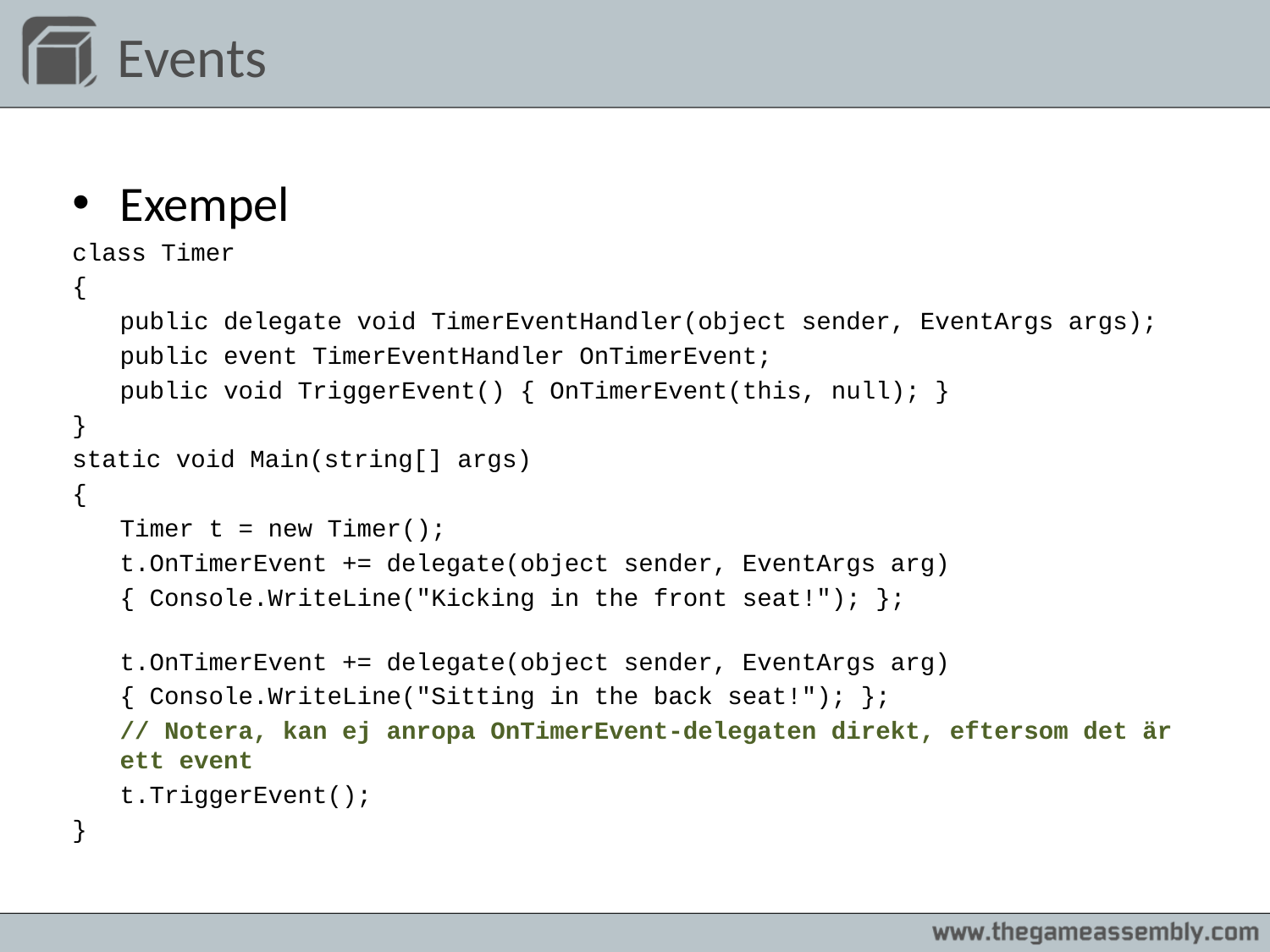

# Events
Exempel
class Timer
{
	public delegate void TimerEventHandler(object sender, EventArgs args);
	public event TimerEventHandler OnTimerEvent;
	public void TriggerEvent() { OnTimerEvent(this, null); }
}
static void Main(string[] args)
{
	Timer t = new Timer();
	t.OnTimerEvent += delegate(object sender, EventArgs arg)
	{ Console.WriteLine("Kicking in the front seat!"); };
	t.OnTimerEvent += delegate(object sender, EventArgs arg)
	{ Console.WriteLine("Sitting in the back seat!"); };
	// Notera, kan ej anropa OnTimerEvent-delegaten direkt, eftersom det är ett event
	t.TriggerEvent();
}